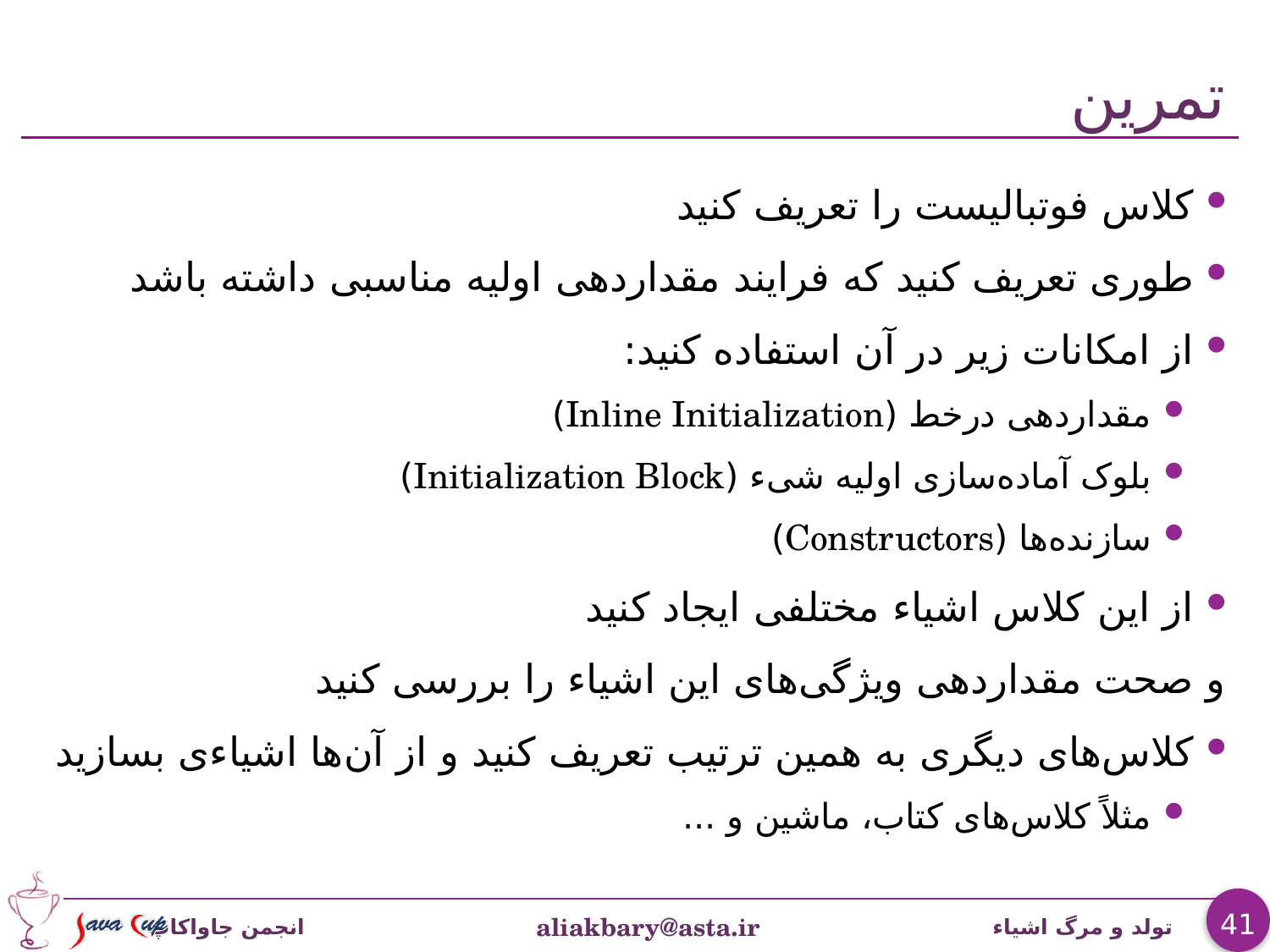

# تمرين
کلاس فوتبالیست را تعریف کنید
طوری تعریف کنید که فرایند مقداردهی اولیه مناسبی داشته باشد
از امکانات زیر در آن استفاده کنید:
مقداردهی درخط (Inline Initialization)
بلوک آماده‌سازی اولیه شیء (Initialization Block)
سازنده‌ها (Constructors)
از این کلاس اشیاء مختلفی ایجاد کنید
	و صحت مقداردهی ويژگی‌های این اشیاء را بررسی کنید
کلاس‌های دیگری به همین ترتیب تعریف کنید و از آن‌ها اشیاءی بسازید
مثلاً کلاس‌های کتاب، ماشین و ...